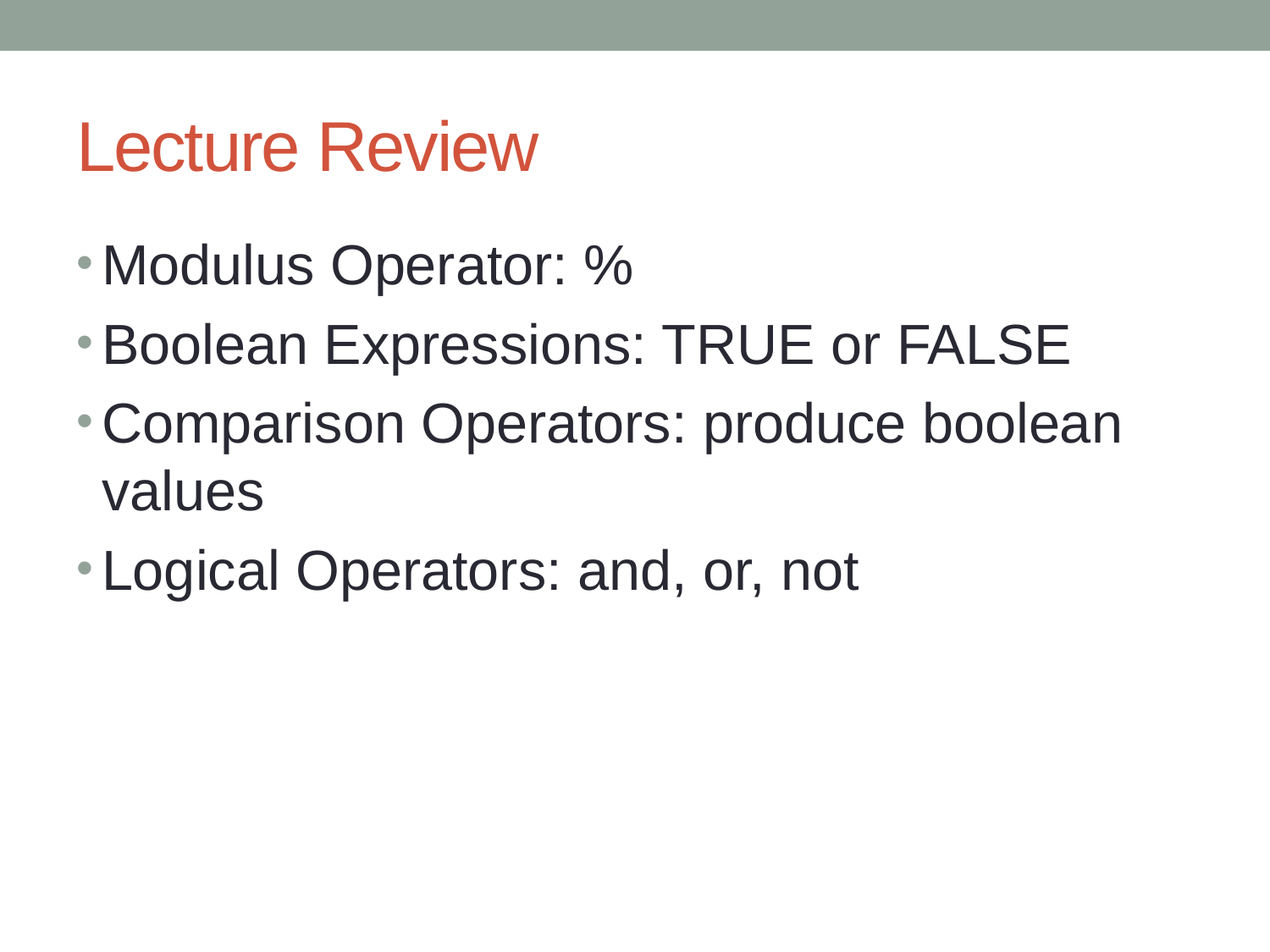

# Lecture Review
Modulus Operator: %
Boolean Expressions: TRUE or FALSE
Comparison Operators: produce boolean values
Logical Operators: and, or, not